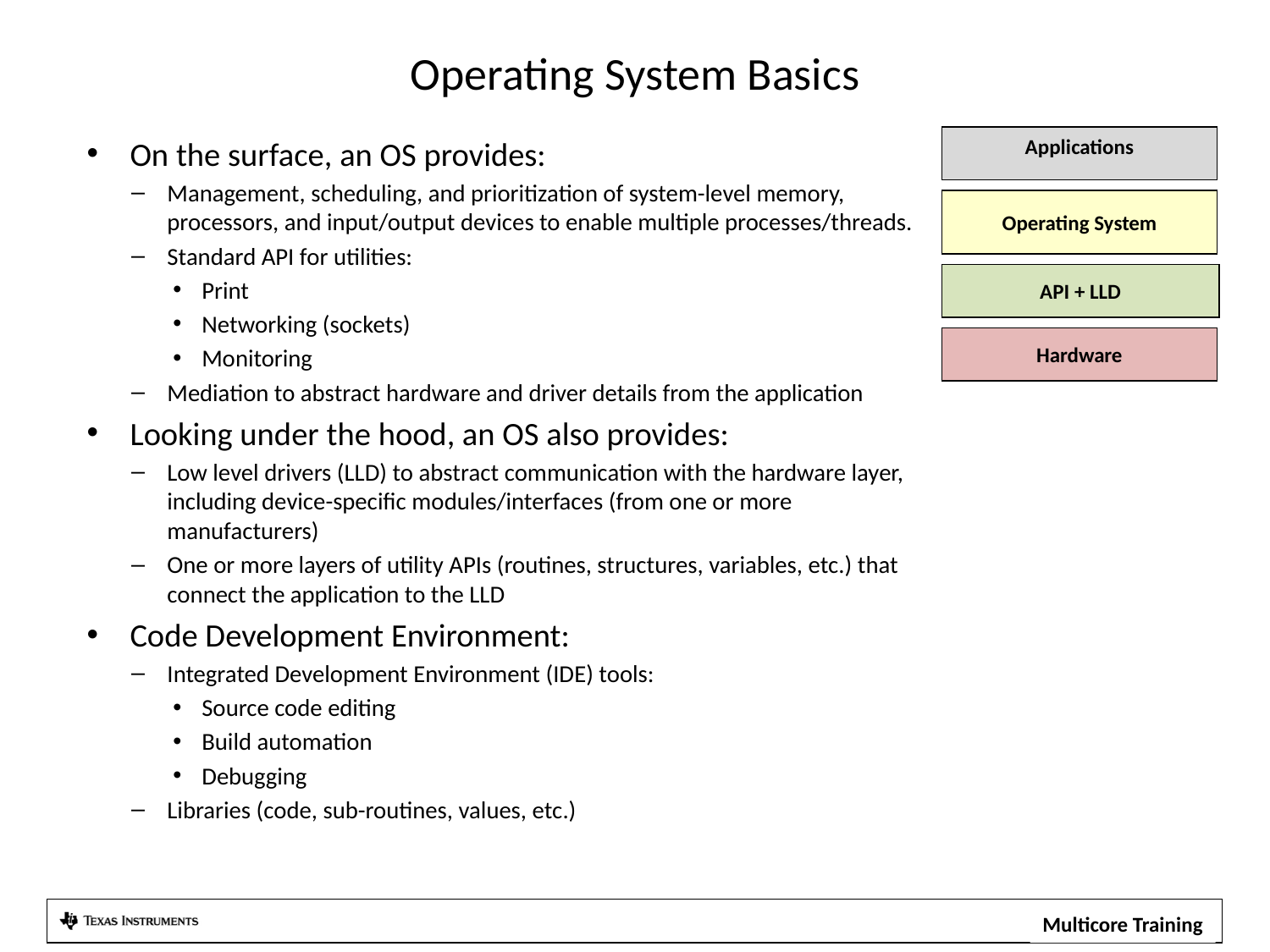

# Operating System Basics
On the surface, an OS provides:
Management, scheduling, and prioritization of system-level memory, processors, and input/output devices to enable multiple processes/threads.
Standard API for utilities:
Print
Networking (sockets)
Monitoring
Mediation to abstract hardware and driver details from the application
Looking under the hood, an OS also provides:
Low level drivers (LLD) to abstract communication with the hardware layer, including device-specific modules/interfaces (from one or more manufacturers)
One or more layers of utility APIs (routines, structures, variables, etc.) that connect the application to the LLD
Code Development Environment:
Integrated Development Environment (IDE) tools:
Source code editing
Build automation
Debugging
Libraries (code, sub-routines, values, etc.)
Applications
Operating System
API + LLD
Hardware